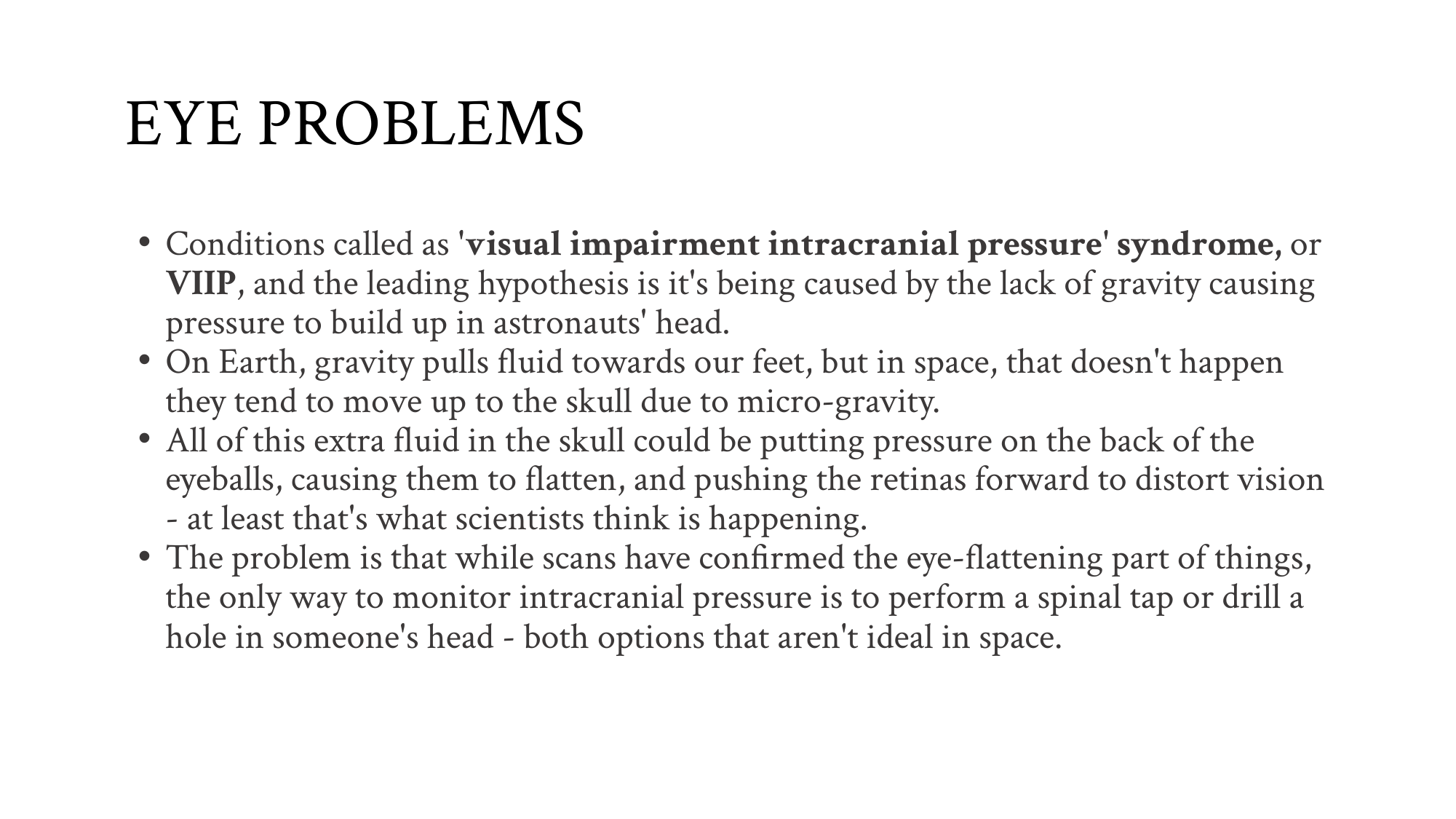

# EYE PROBLEMS
Conditions called as 'visual impairment intracranial pressure' syndrome, or VIIP, and the leading hypothesis is it's being caused by the lack of gravity causing pressure to build up in astronauts' head.
On Earth, gravity pulls fluid towards our feet, but in space, that doesn't happen they tend to move up to the skull due to micro-gravity.
All of this extra fluid in the skull could be putting pressure on the back of the eyeballs, causing them to flatten, and pushing the retinas forward to distort vision - at least that's what scientists think is happening.
The problem is that while scans have confirmed the eye-flattening part of things, the only way to monitor intracranial pressure is to perform a spinal tap or drill a hole in someone's head - both options that aren't ideal in space.